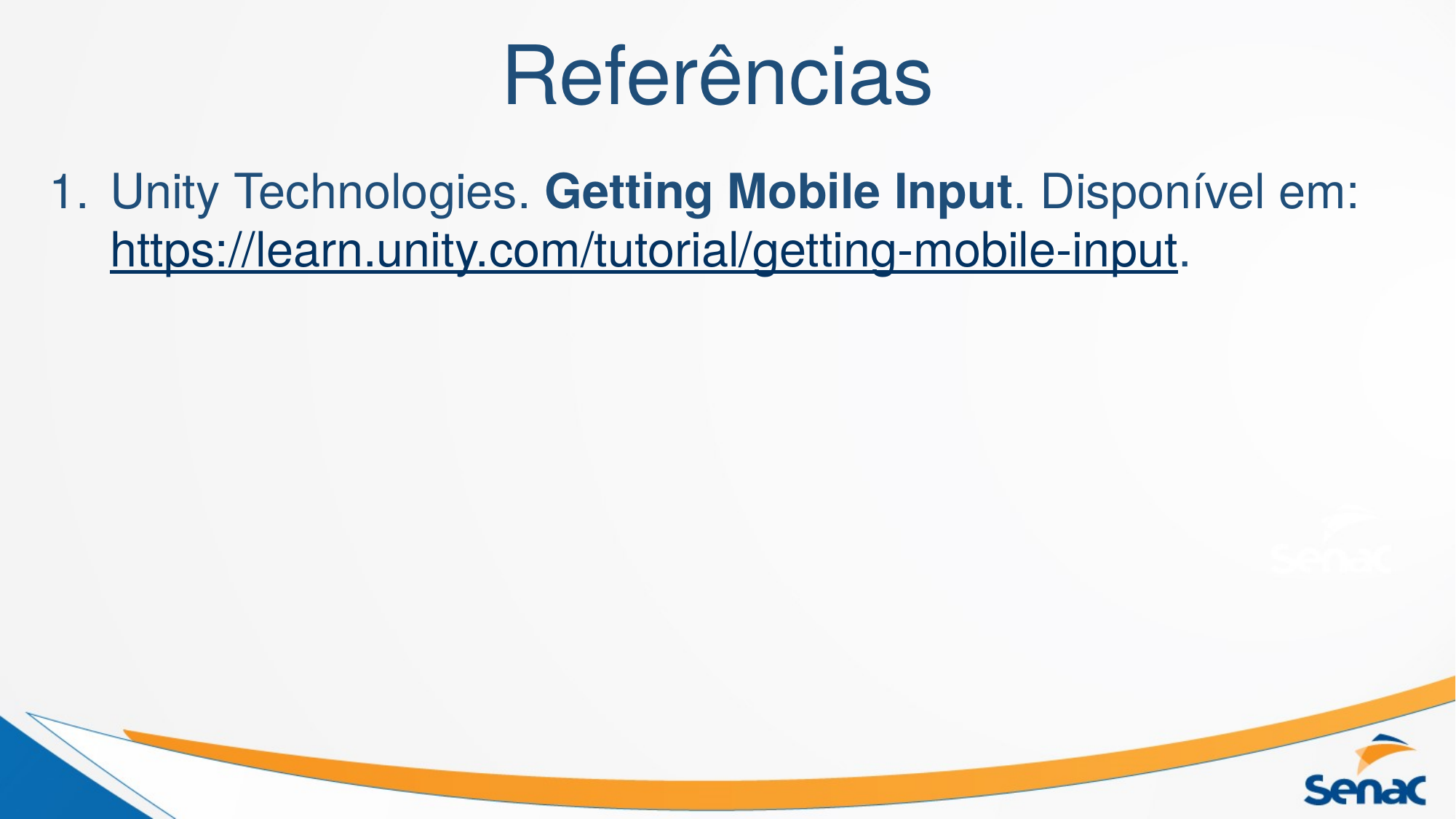

# Referências
Unity Technologies. Getting Mobile Input. Disponível em: https://learn.unity.com/tutorial/getting-mobile-input.